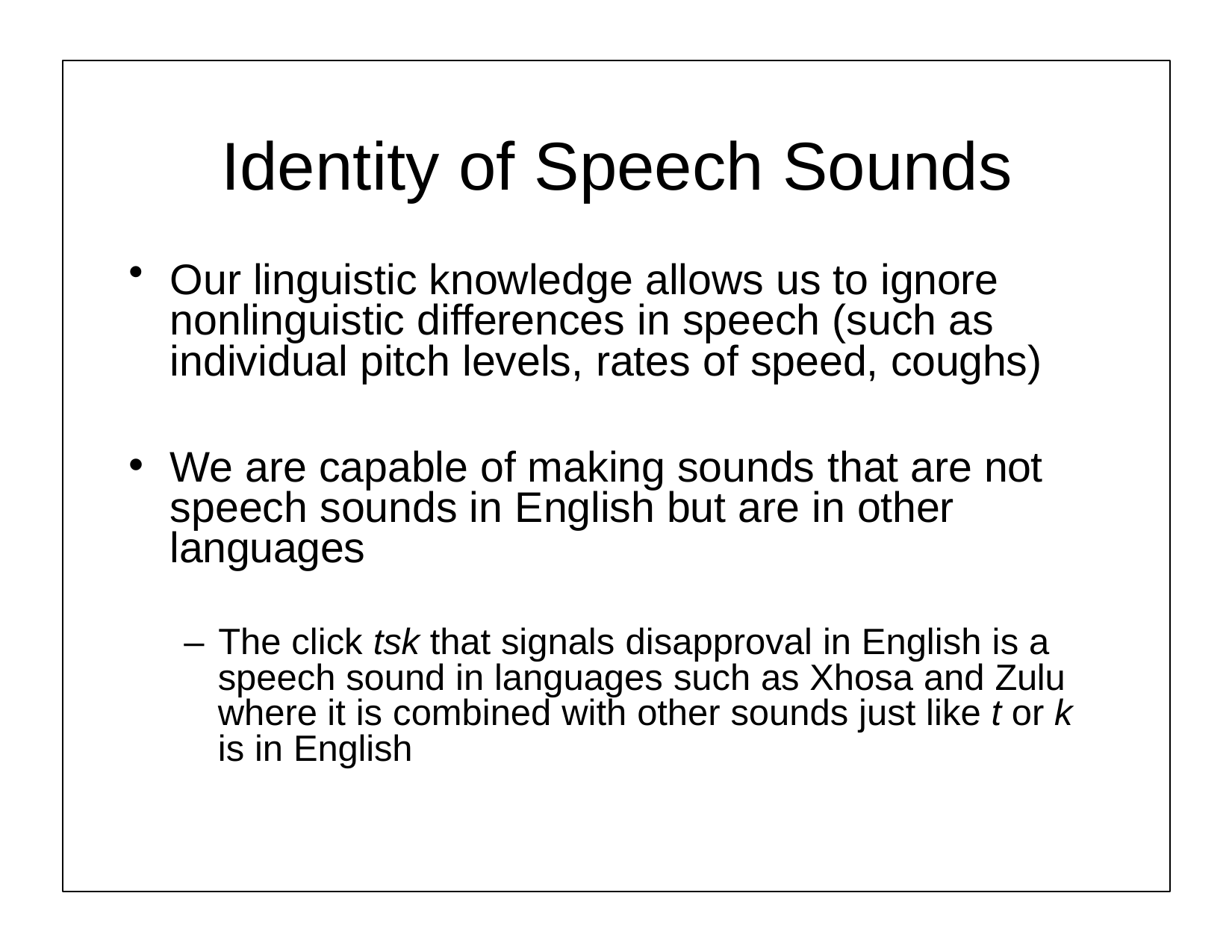

# Identity of Speech Sounds
Our linguistic knowledge allows us to ignore nonlinguistic differences in speech (such as individual pitch levels, rates of speed, coughs)

We are capable of making sounds that are not speech sounds in English but are in other languages

– The click tsk that signals disapproval in English is a speech sound in languages such as Xhosa and Zulu where it is combined with other sounds just like t or k is in English